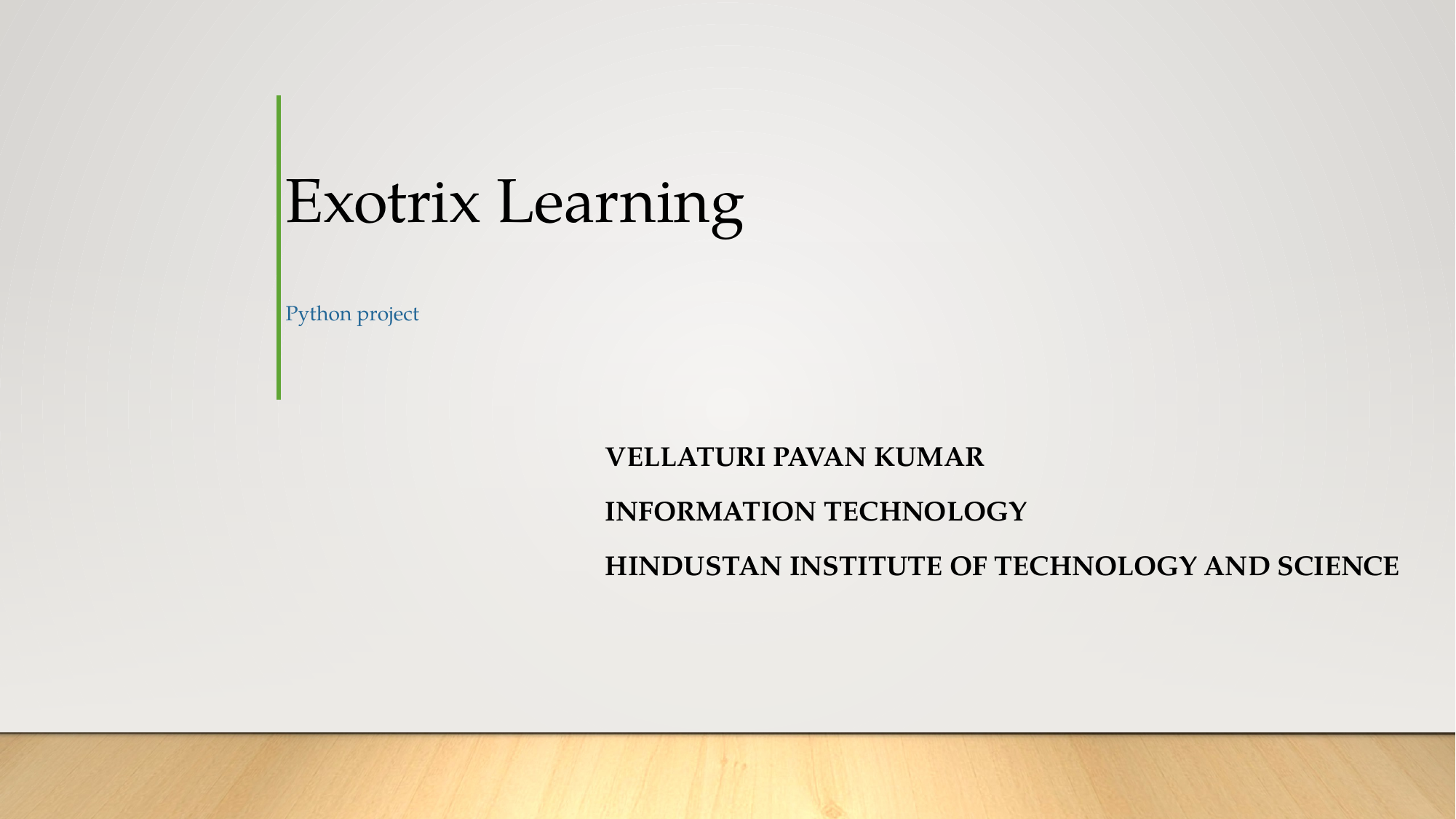

# Exotrix Learning Python project
				VELLATURI PAVAN KUMAR
				INFORMATION TECHNOLOGY
				HINDUSTAN INSTITUTE OF TECHNOLOGY AND SCIENCE